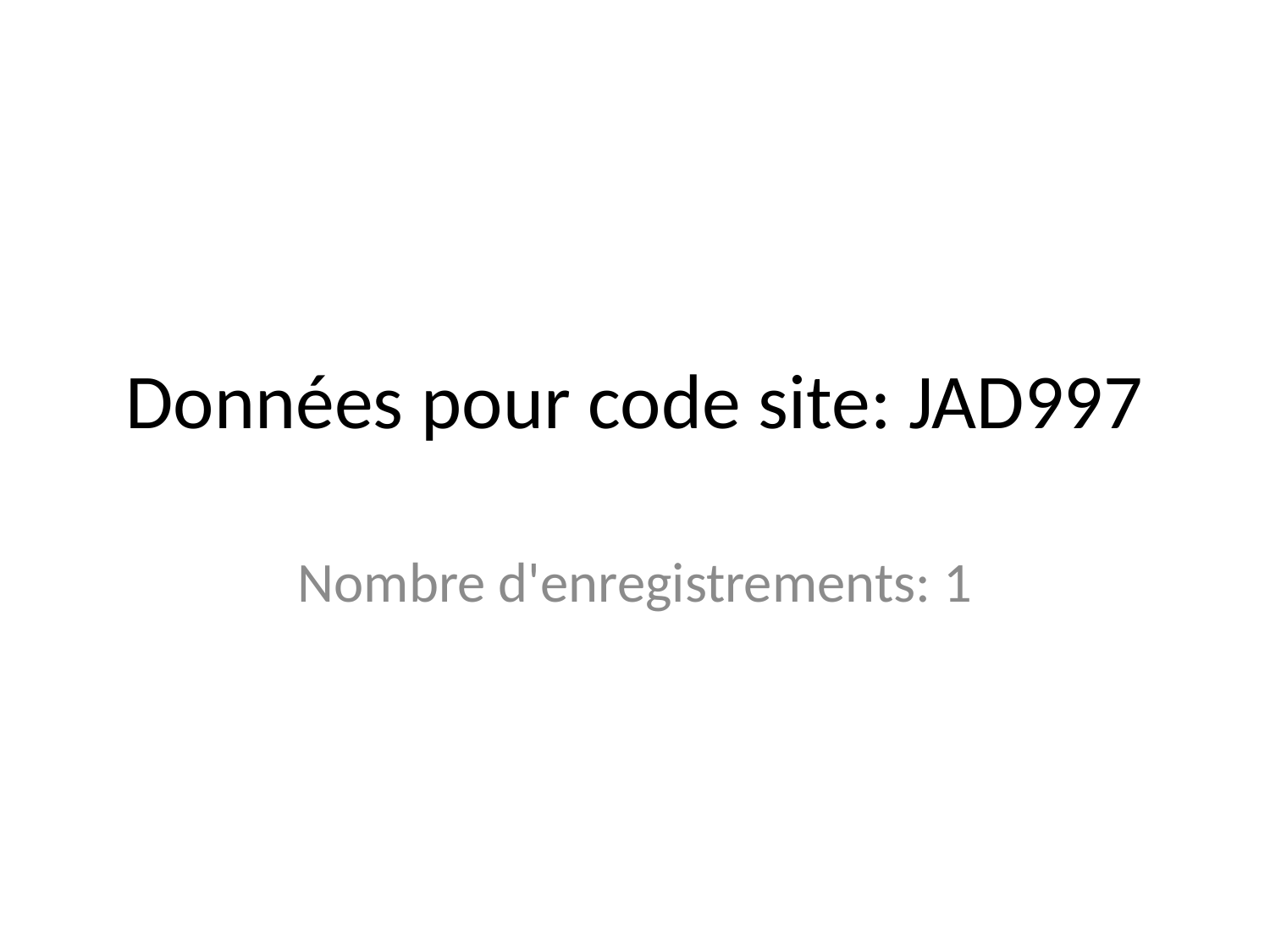

# Données pour code site: JAD997
Nombre d'enregistrements: 1